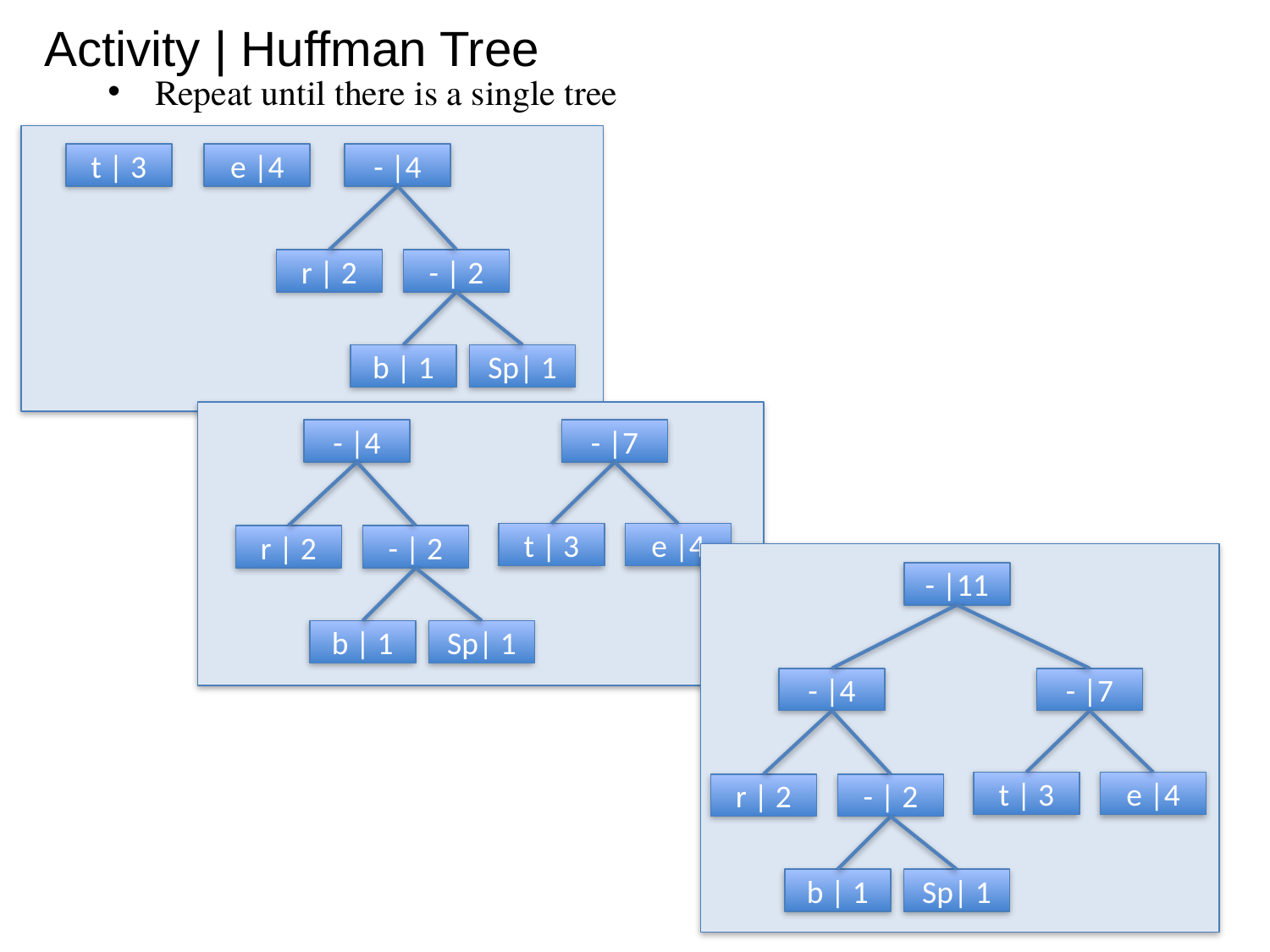

Activity | Huffman Tree
Repeat until there is a single tree

t | 3
e |4
- |4
r | 2
- | 2
b | 1
Sp| 1

- |4
- |7
e |4
t | 3
r | 2
- | 2
b | 1
Sp| 1

- |11
- |4
- |7
e |4
t | 3
r | 2
- | 2
b | 1
Sp| 1